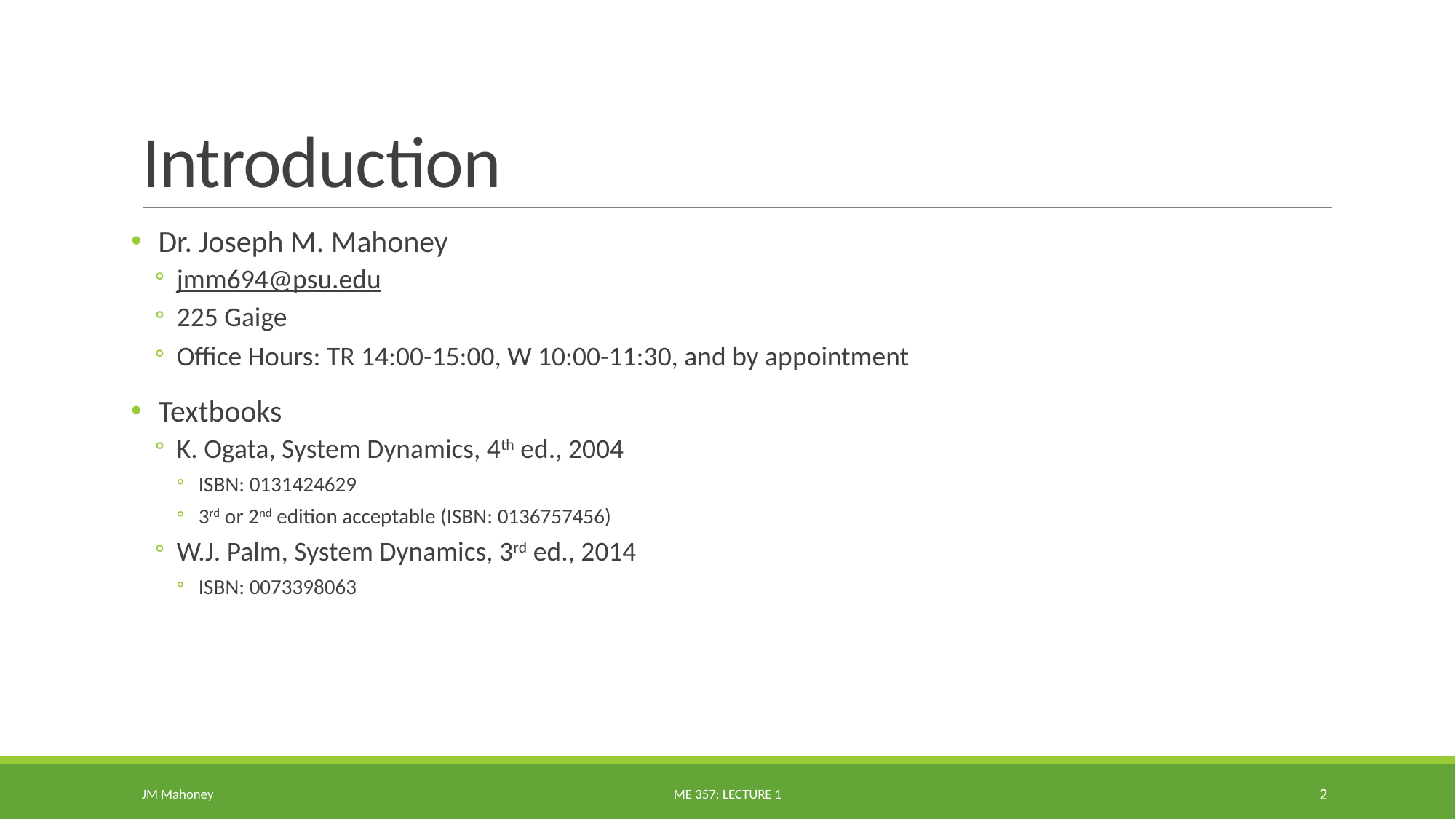

# Introduction
Dr. Joseph M. Mahoney
jmm694@psu.edu
225 Gaige
Office Hours: TR 14:00-15:00, W 10:00-11:30, and by appointment
Textbooks
K. Ogata, System Dynamics, 4th ed., 2004
ISBN: 0131424629
3rd or 2nd edition acceptable (ISBN: 0136757456)
W.J. Palm, System Dynamics, 3rd ed., 2014
ISBN: 0073398063
JM Mahoney
ME 357: Lecture 1
2